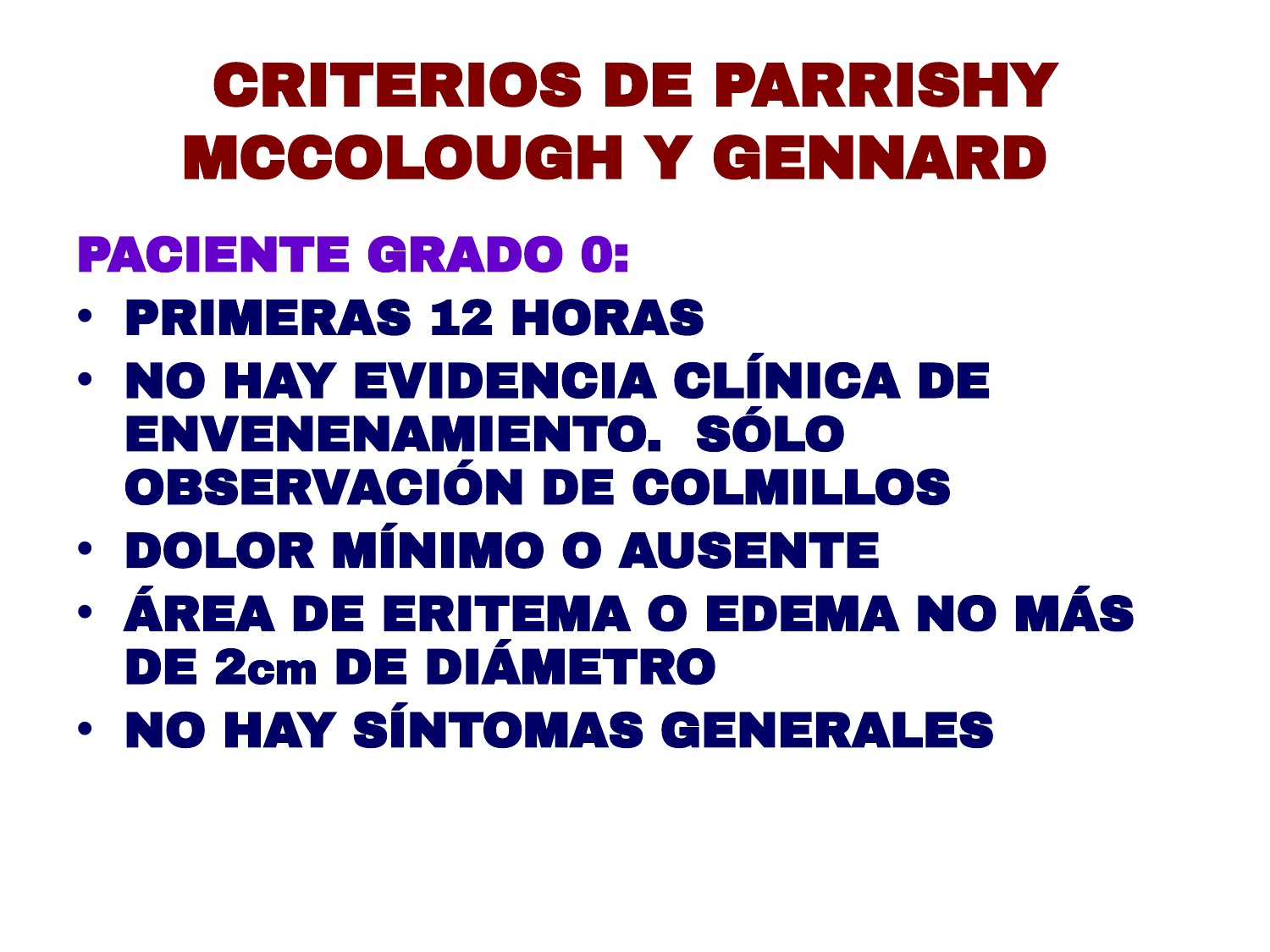

# CRITERIOS DE PARRISHY MCCOLOUGH Y GENNARD
PACIENTE GRADO 0:
PRIMERAS 12 HORAS
NO HAY EVIDENCIA CLÍNICA DE ENVENENAMIENTO.  SÓLO OBSERVACIÓN DE COLMILLOS
DOLOR MÍNIMO O AUSENTE
ÁREA DE ERITEMA O EDEMA NO MÁS DE 2cm DE DIÁMETRO
NO HAY SÍNTOMAS GENERALES